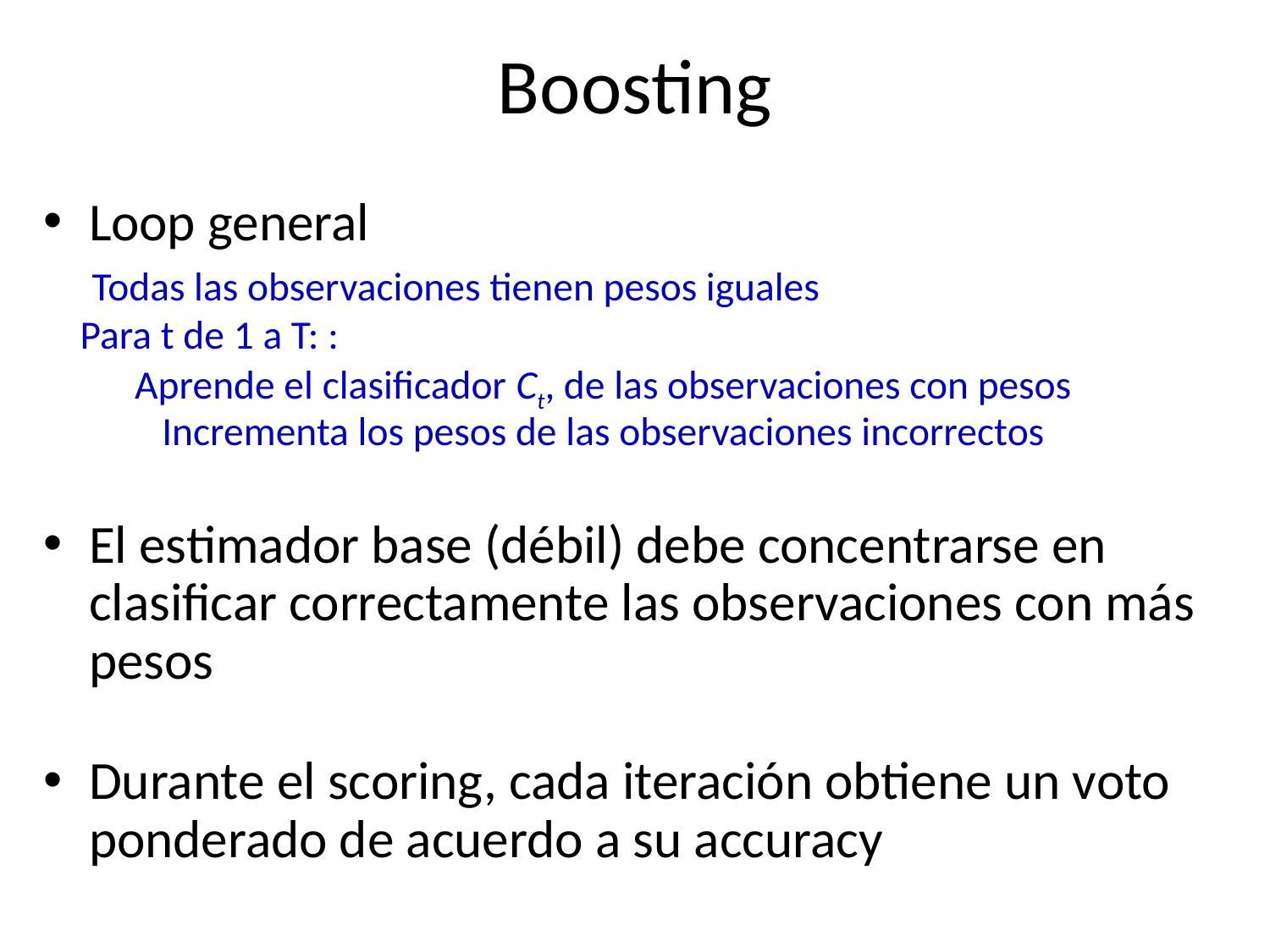

Boosting
Loop general
    Todas las observaciones tienen pesos iguales
    Para t de 1 a T: :
          Aprende el clasificador Ct, de las observaciones con pesos
             Incrementa los pesos de las observaciones incorrectos

El estimador base (débil) debe concentrarse en clasificar correctamente las observaciones con más pesos

Durante el scoring, cada iteración obtiene un voto ponderado de acuerdo a su accuracy